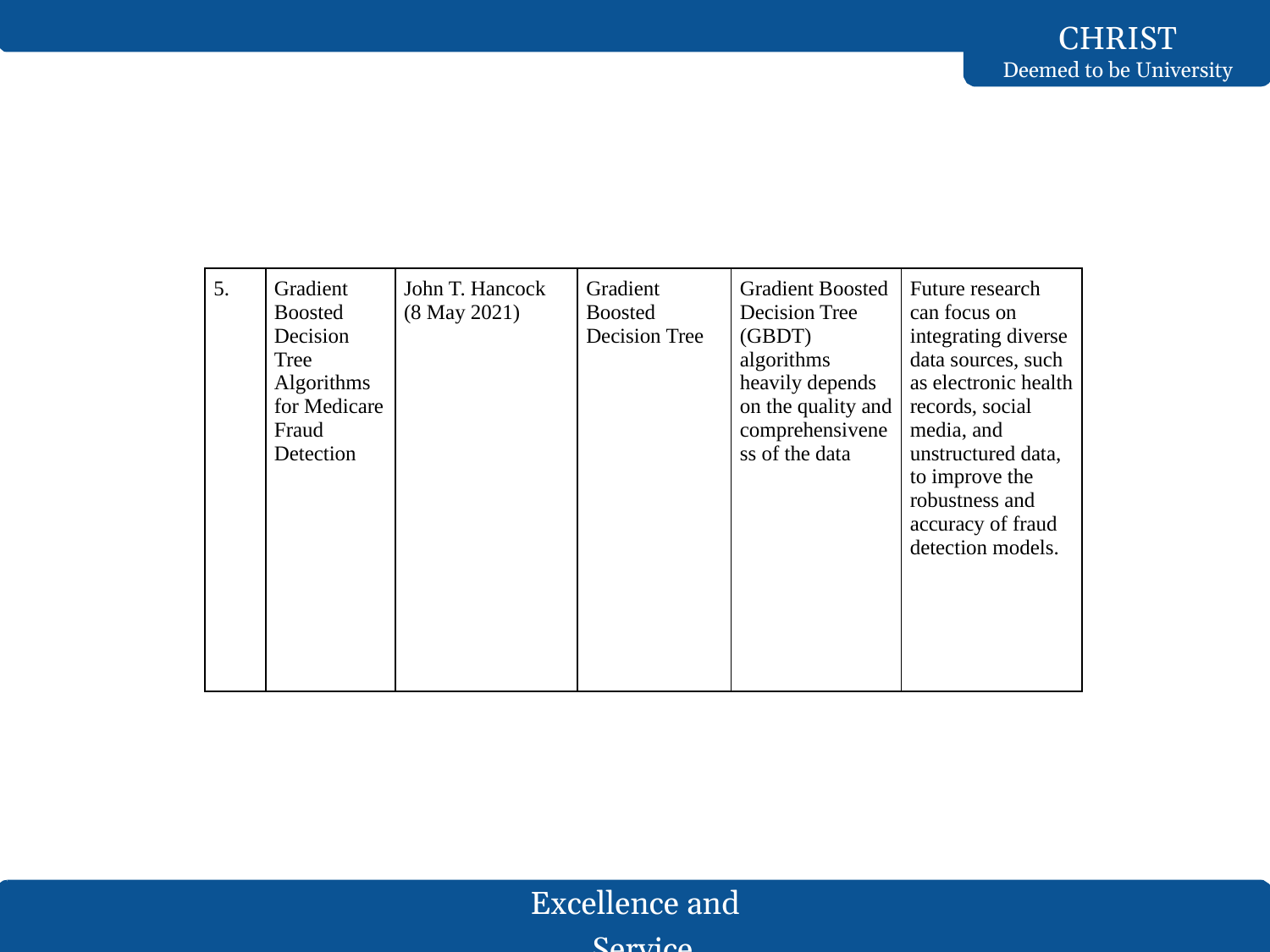

CHRIST
Deemed to be University
| 5. | Gradient Boosted Decision Tree Algorithms for Medicare Fraud Detection | John T. Hancock (8 May 2021) | Gradient Boosted Decision Tree | Gradient Boosted Decision Tree (GBDT) algorithms heavily depends on the quality and comprehensiveness of the data | Future research can focus on integrating diverse data sources, such as electronic health records, social media, and unstructured data, to improve the robustness and accuracy of fraud detection models. |
| --- | --- | --- | --- | --- | --- |

Excellence and  Service